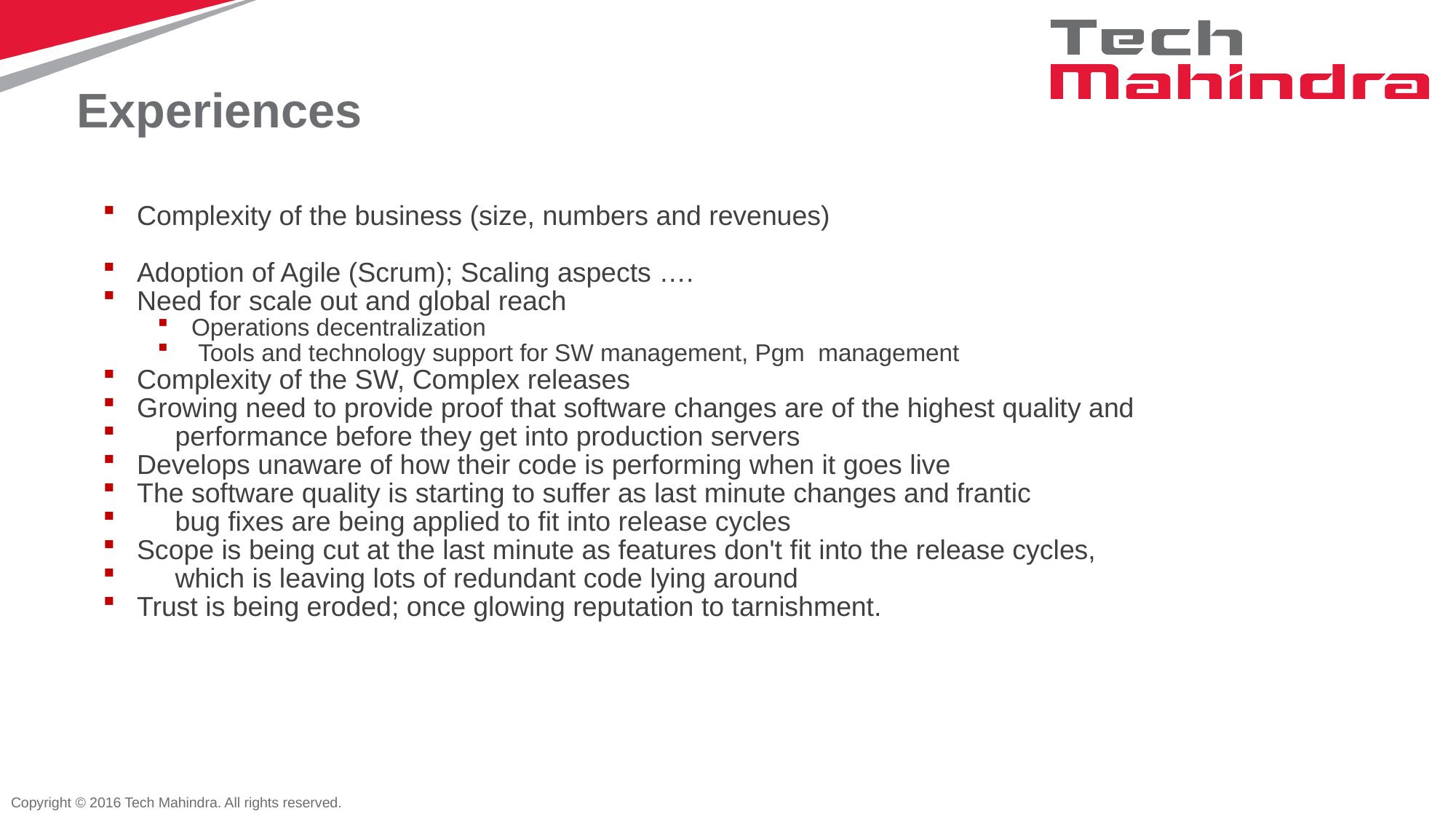

# Experiences
Complexity of the business (size, numbers and revenues)

Adoption of Agile (Scrum); Scaling aspects ….
Need for scale out and global reach
Operations decentralization
 Tools and technology support for SW management, Pgm  management
Complexity of the SW, Complex releases
Growing need to provide proof that software changes are of the highest quality and
     performance before they get into production servers
Develops unaware of how their code is performing when it goes live
The software quality is starting to suffer as last minute changes and frantic
     bug fixes are being applied to fit into release cycles
Scope is being cut at the last minute as features don't fit into the release cycles,
     which is leaving lots of redundant code lying around
Trust is being eroded; once glowing reputation to tarnishment.

Copyright © 2016 Tech Mahindra. All rights reserved.